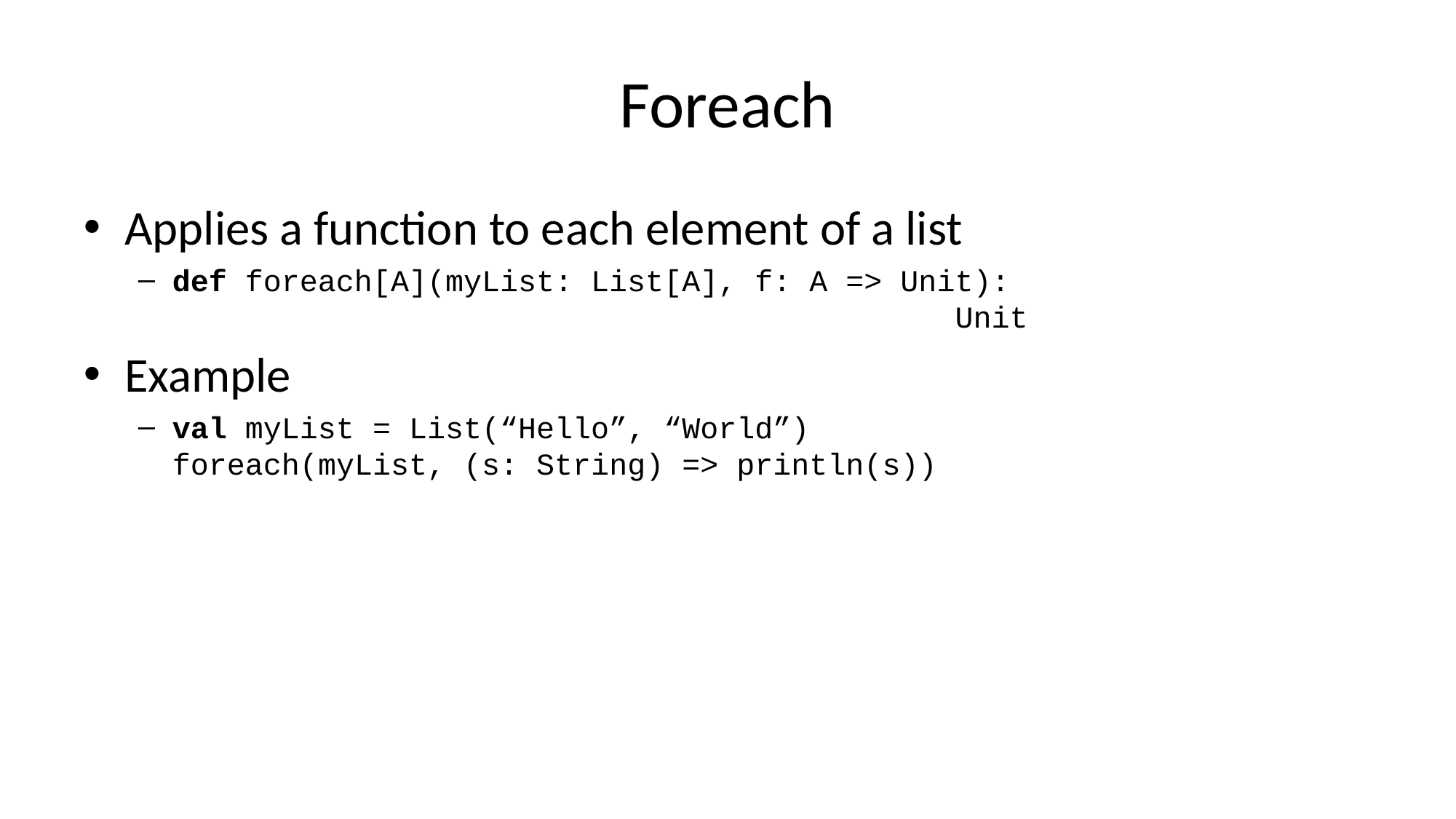

# Foreach
Applies a function to each element of a list
def foreach[A](myList: List[A], f: A => Unit):
                                           Unit
Example
val myList = List(“Hello”, “World”)
foreach(myList, (s: String) => println(s))